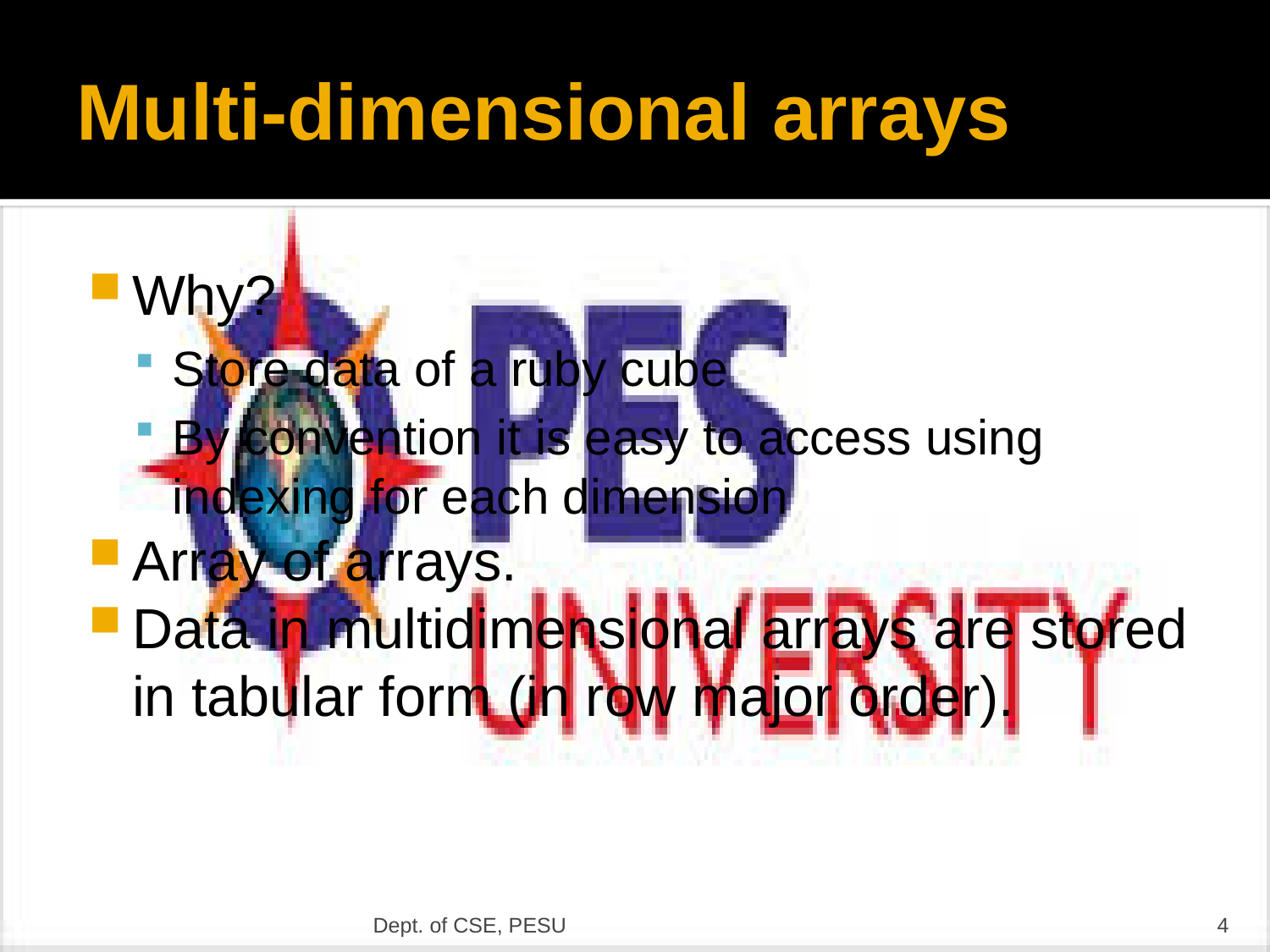

# Multi-dimensional arrays
Why?
Store data of a ruby cube
By convention it is easy to access using indexing for each dimension
Array of arrays.
Data in multidimensional arrays are stored in tabular form (in row major order).

Dept. of CSE, PESU
4